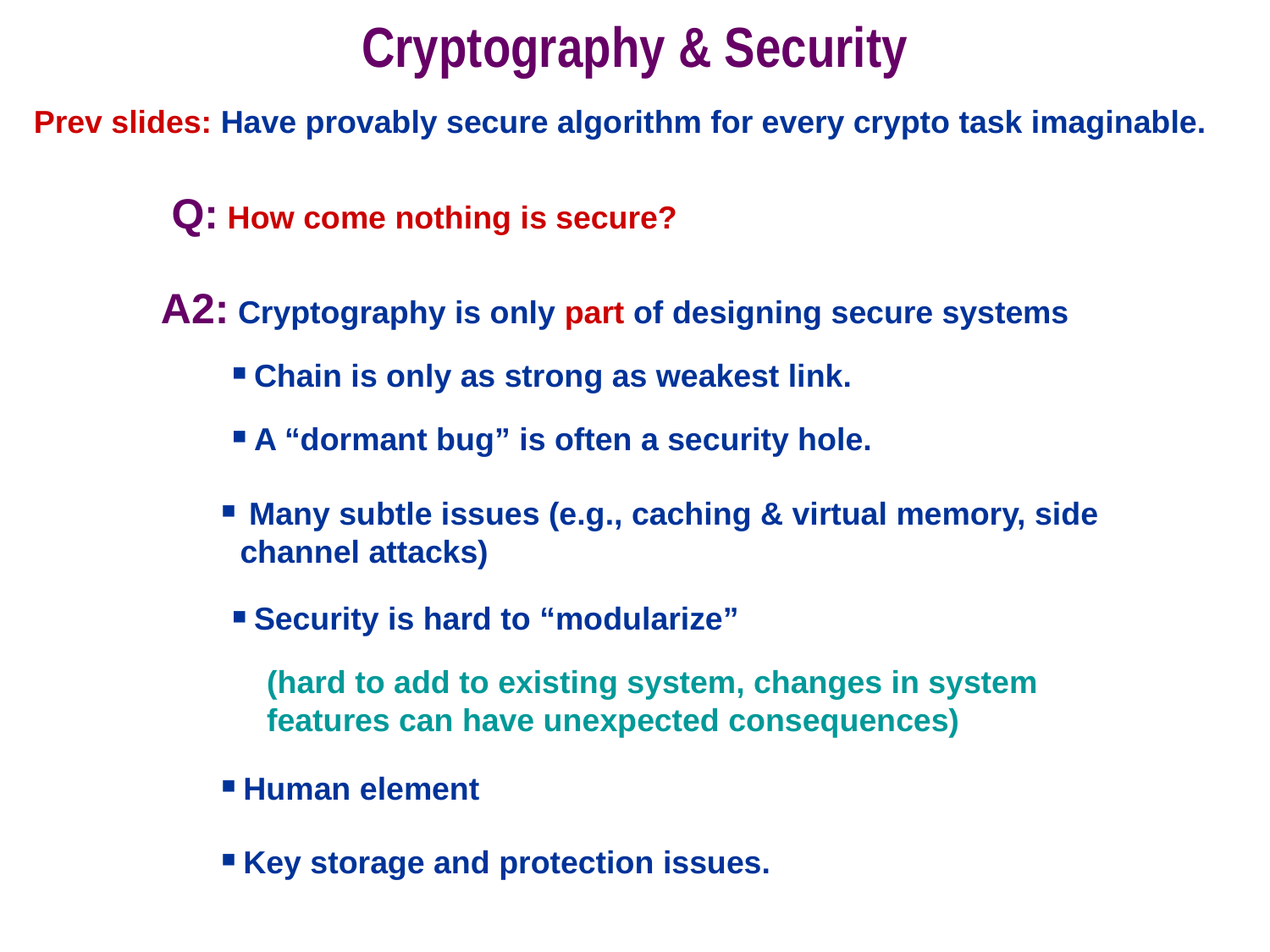

# Cryptography & Security
Prev slides: Have provably secure algorithm for every crypto task imaginable.
Q: How come nothing is secure?
A2: Cryptography is only part of designing secure systems
 Chain is only as strong as weakest link.
 A “dormant bug” is often a security hole.
 Many subtle issues (e.g., caching & virtual memory, side channel attacks)
 Security is hard to “modularize”
(hard to add to existing system, changes in system features can have unexpected consequences)
 Human element
 Key storage and protection issues.
22